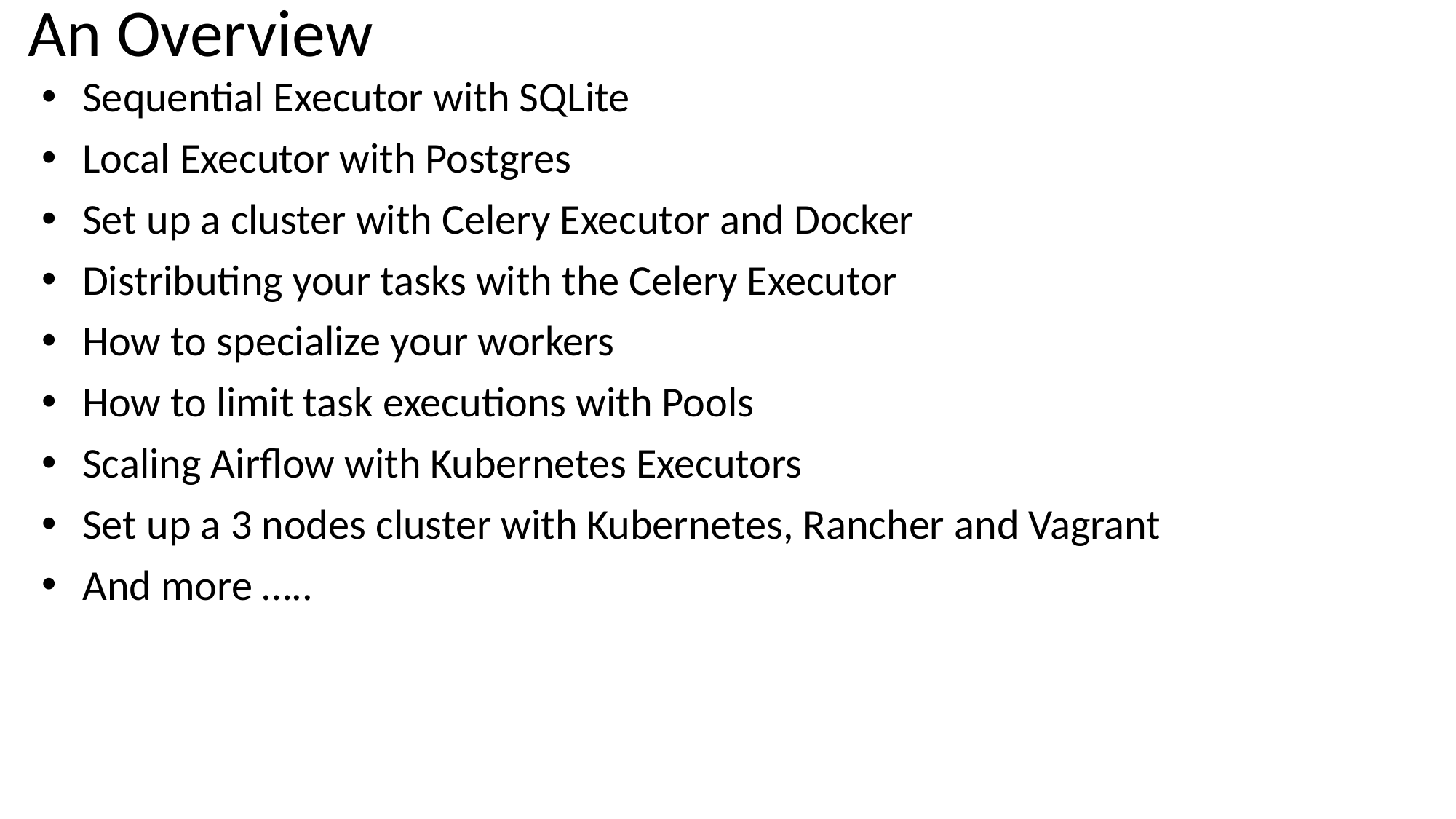

# An Overview
Sequential Executor with SQLite
Local Executor with Postgres
Set up a cluster with Celery Executor and Docker
Distributing your tasks with the Celery Executor
How to specialize your workers
How to limit task executions with Pools
Scaling Airflow with Kubernetes Executors
Set up a 3 nodes cluster with Kubernetes, Rancher and Vagrant
And more …..